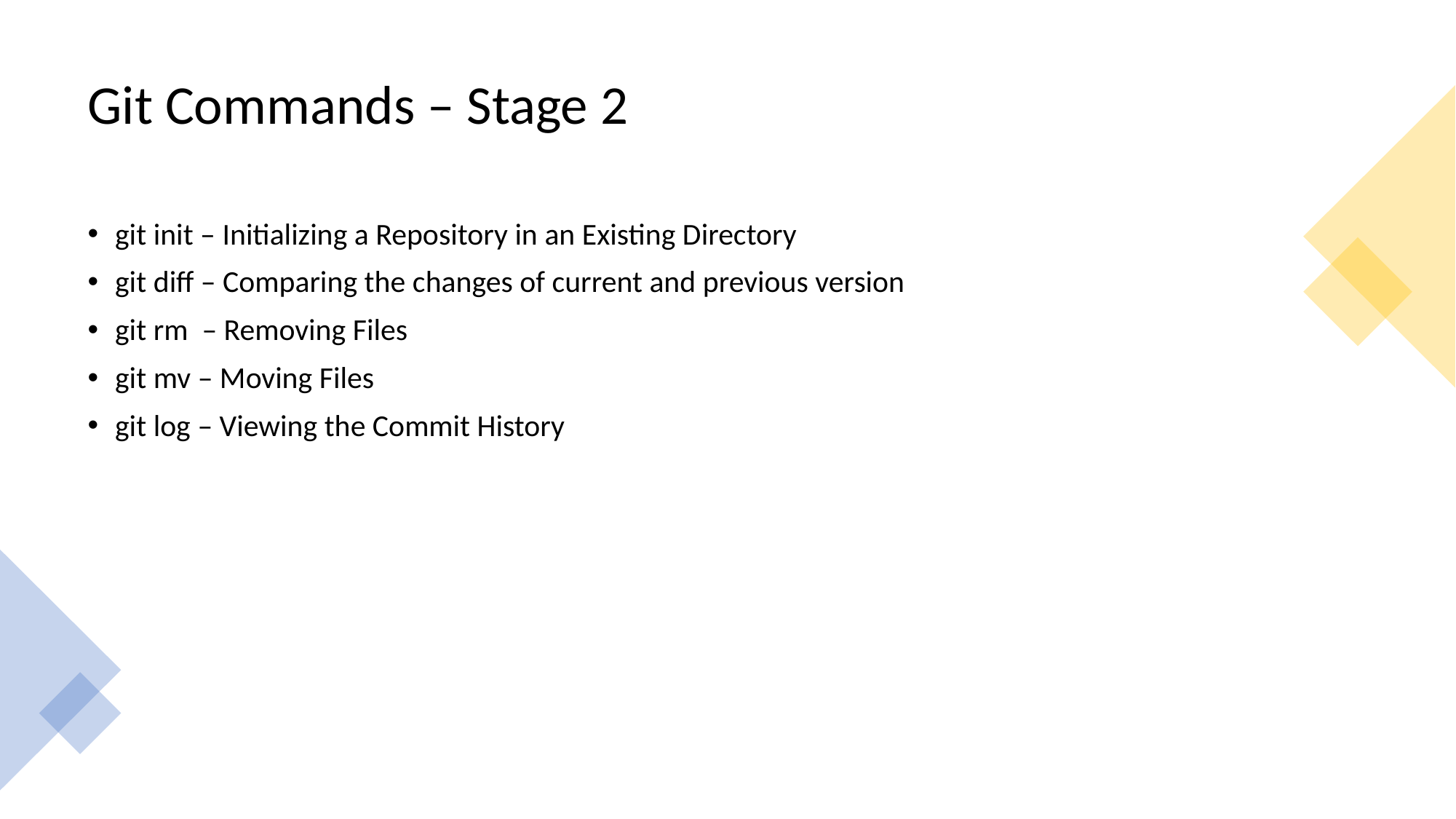

# Git Commands – Stage 2

git init – Initializing a Repository in an Existing Directory
git diff – Comparing the changes of current and previous version
git rm  – Removing Files
git mv – Moving Files
git log – Viewing the Commit History